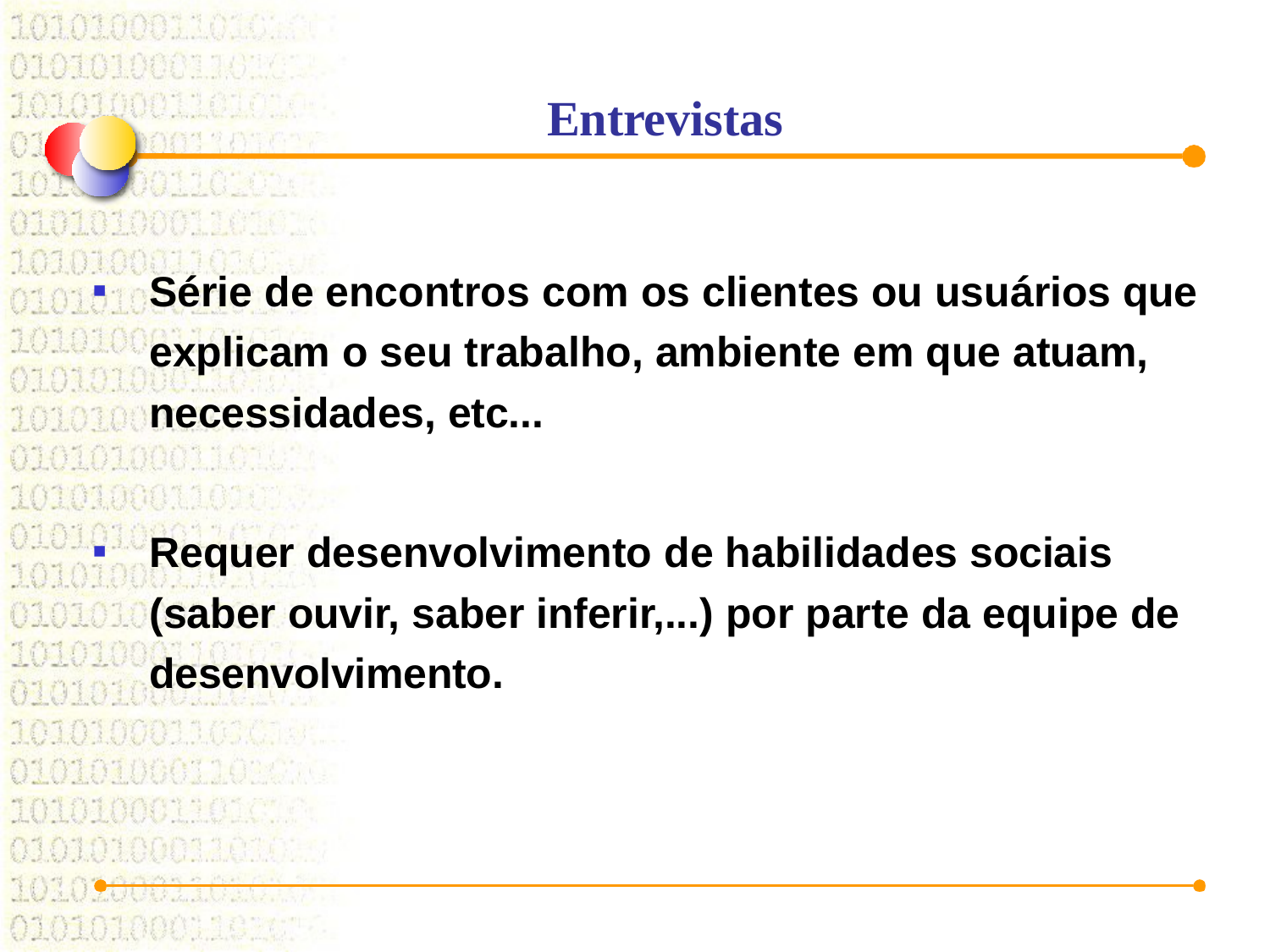

# Entrevistas
Série de encontros com os clientes ou usuários que explicam o seu trabalho, ambiente em que atuam, necessidades, etc...

Requer desenvolvimento de habilidades sociais (saber ouvir, saber inferir,...) por parte da equipe de desenvolvimento.